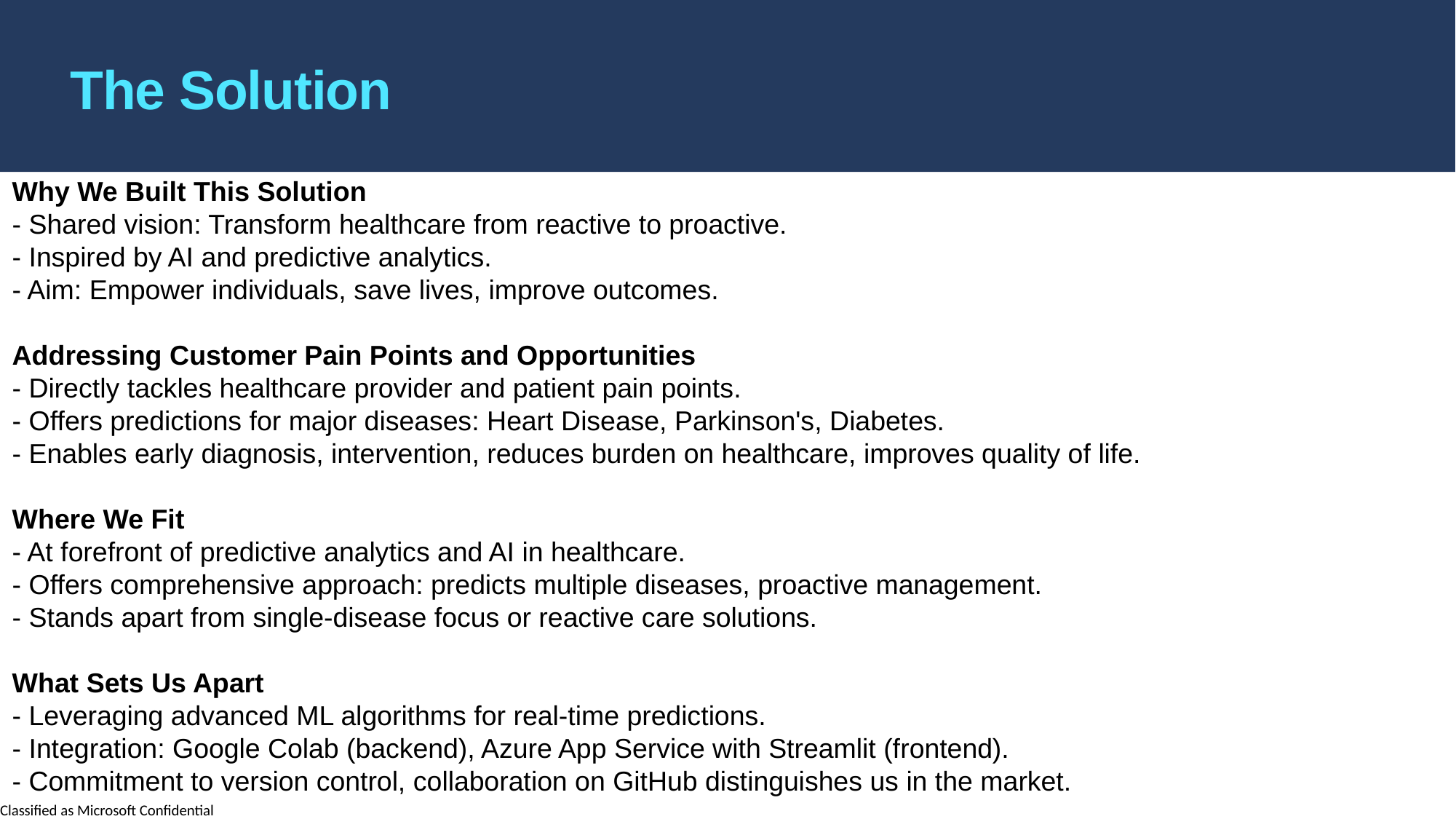

The Solution
Why We Built This Solution
- Shared vision: Transform healthcare from reactive to proactive.
- Inspired by AI and predictive analytics.
- Aim: Empower individuals, save lives, improve outcomes.

Addressing Customer Pain Points and Opportunities
- Directly tackles healthcare provider and patient pain points.
- Offers predictions for major diseases: Heart Disease, Parkinson's, Diabetes.
- Enables early diagnosis, intervention, reduces burden on healthcare, improves quality of life.

Where We Fit
- At forefront of predictive analytics and AI in healthcare.
- Offers comprehensive approach: predicts multiple diseases, proactive management.
- Stands apart from single-disease focus or reactive care solutions.

What Sets Us Apart
- Leveraging advanced ML algorithms for real-time predictions.
- Integration: Google Colab (backend), Azure App Service with Streamlit (frontend).
- Commitment to version control, collaboration on GitHub distinguishes us in the market.